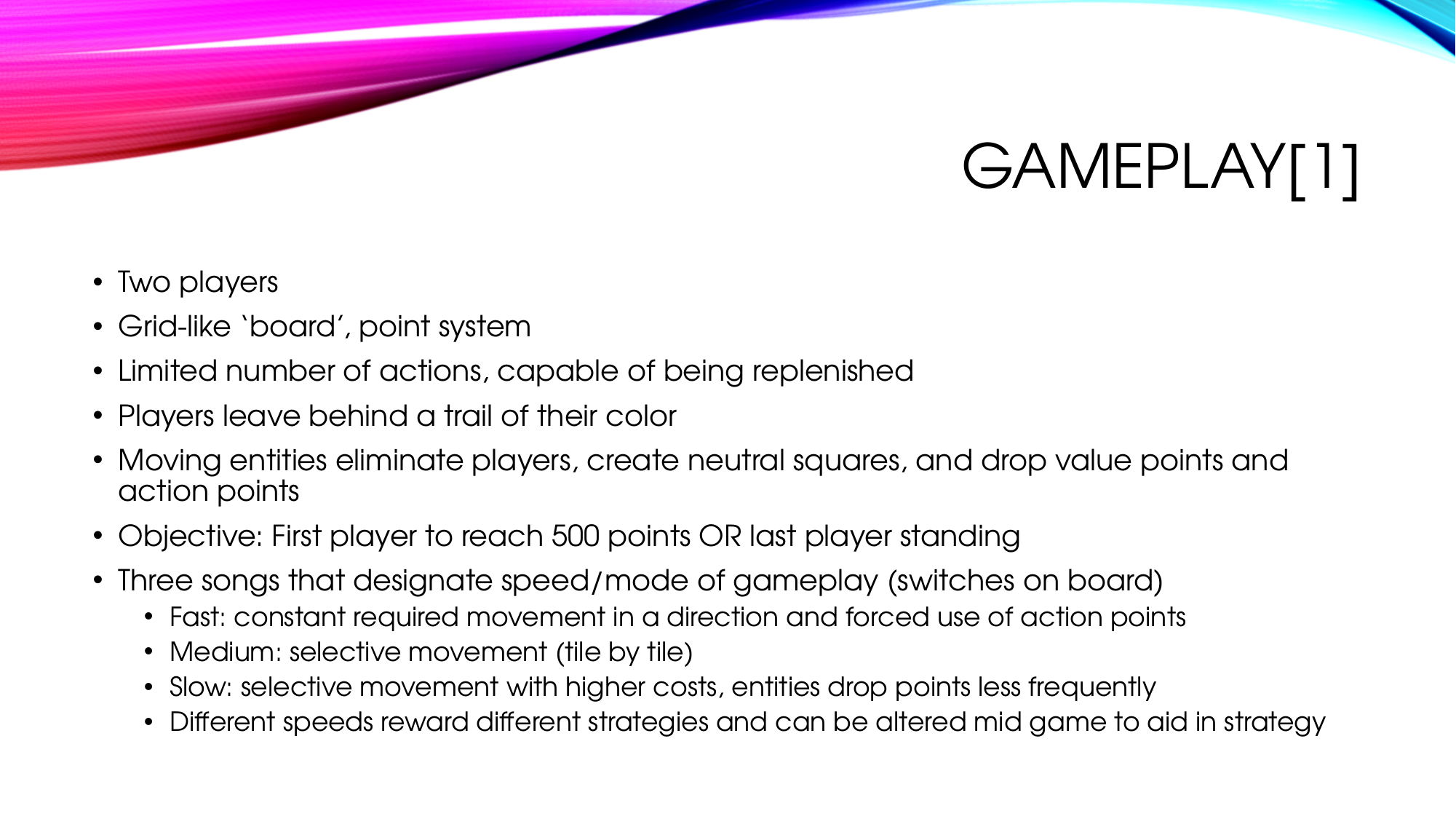

# Gameplay[1]
Two players
Grid-like ‘board’, point system
Limited number of actions, capable of being replenished
Players leave behind a trail of their color
Moving entities eliminate players, create neutral squares, and drop value points and action points
Objective: First player to reach 500 points OR last player standing
Three songs that designate speed/mode of gameplay (switches on board)
Fast: constant required movement in a direction and forced use of action points
Medium: selective movement (tile by tile)
Slow: selective movement with higher costs, entities drop points less frequently
Different speeds reward different strategies and can be altered mid game to aid in strategy